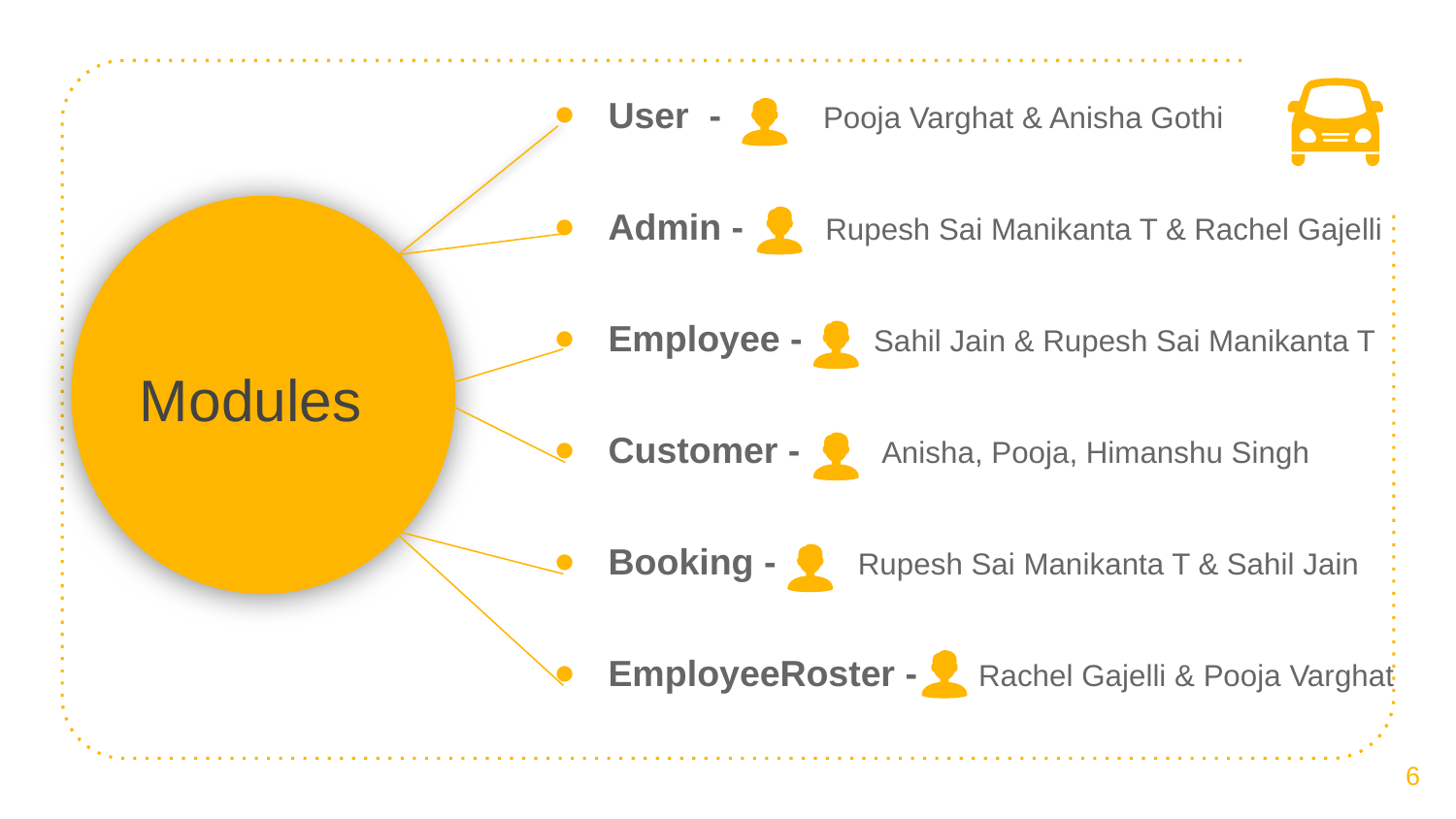

User  -          Pooja Varghat & Anisha Gothi

Admin -        Rupesh Sai Manikanta T & Rachel Gajelli

Employee -       Sahil Jain & Rupesh Sai Manikanta T

Customer -        Anisha, Pooja, Himanshu Singh

Booking -        Rupesh Sai Manikanta T & Sahil Jain

EmployeeRoster -      Rachel Gajelli & Pooja Varghat

# Modules

6